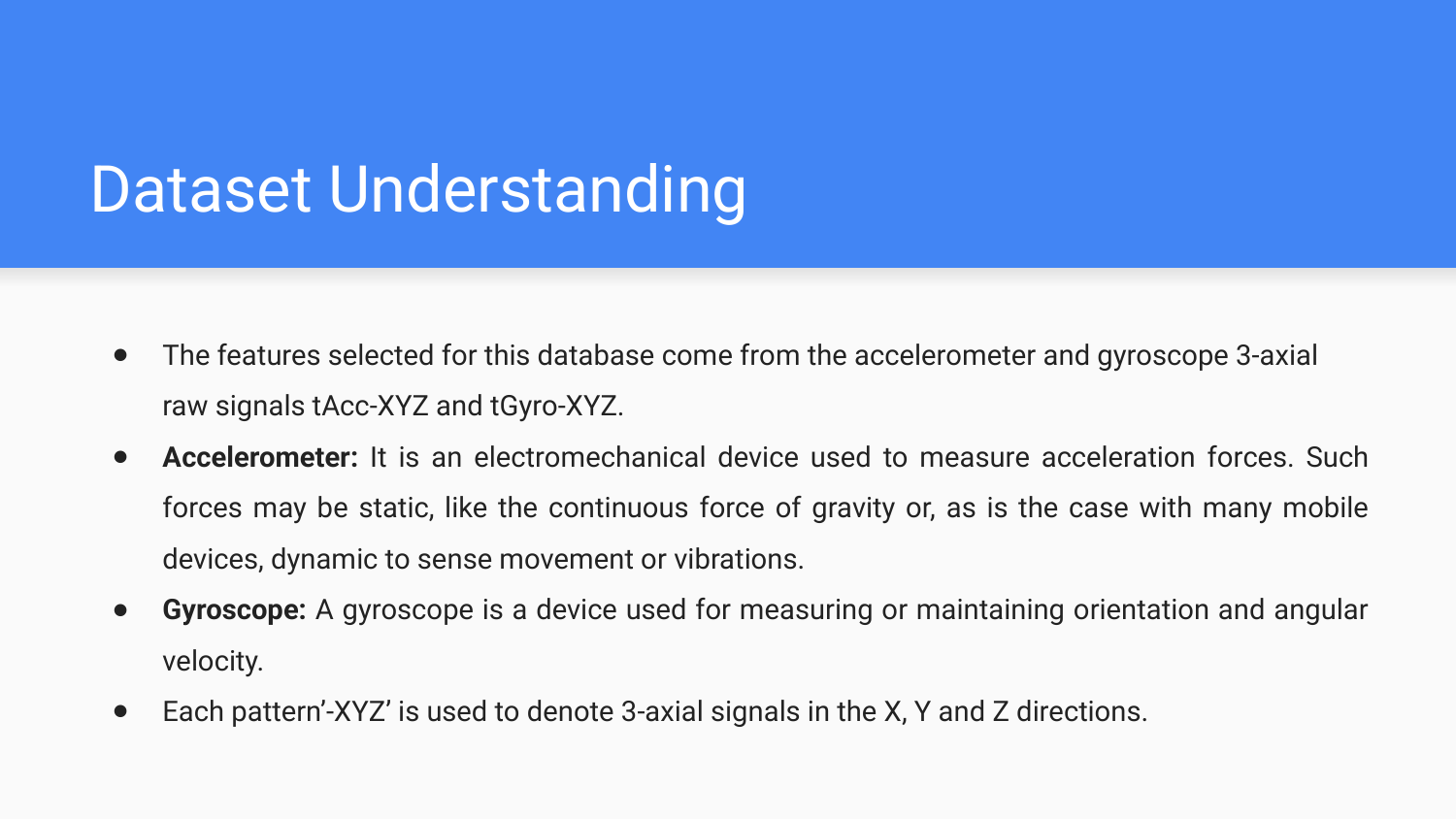

# Dataset Understanding
The features selected for this database come from the accelerometer and gyroscope 3-axial raw signals tAcc-XYZ and tGyro-XYZ.
Accelerometer: It is an electromechanical device used to measure acceleration forces. Such forces may be static, like the continuous force of gravity or, as is the case with many mobile devices, dynamic to sense movement or vibrations.
Gyroscope: A gyroscope is a device used for measuring or maintaining orientation and angular velocity.
Each pattern’-XYZ’ is used to denote 3-axial signals in the X, Y and Z directions.